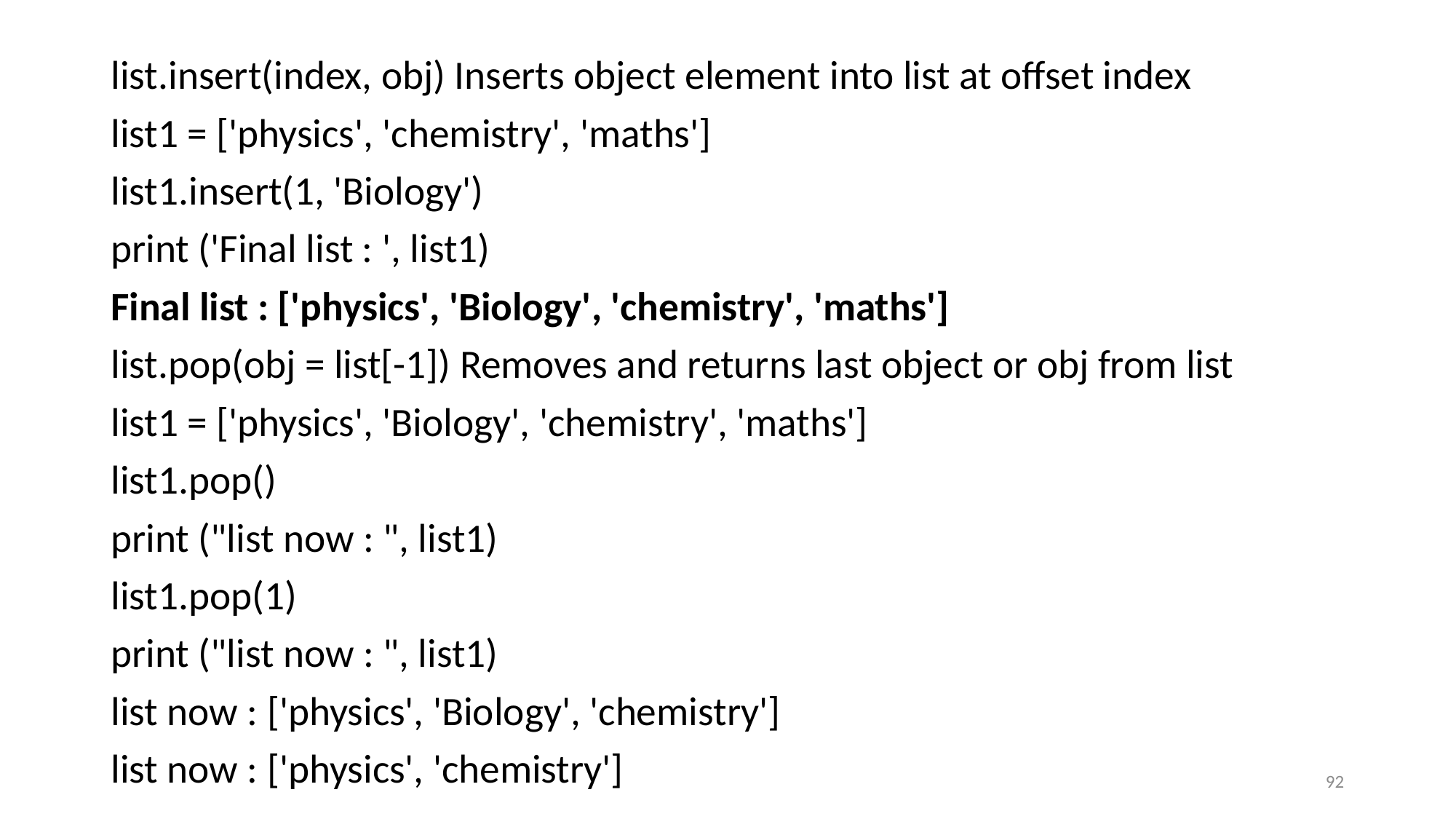

#
list.insert(index, obj) Inserts object element into list at offset index
list1 = ['physics', 'chemistry', 'maths']
list1.insert(1, 'Biology')
print ('Final list : ', list1)
Final list : ['physics', 'Biology', 'chemistry', 'maths']
list.pop(obj = list[-1]) Removes and returns last object or obj from list
list1 = ['physics', 'Biology', 'chemistry', 'maths']
list1.pop()
print ("list now : ", list1)
list1.pop(1)
print ("list now : ", list1)
list now : ['physics', 'Biology', 'chemistry']
list now : ['physics', 'chemistry']

92